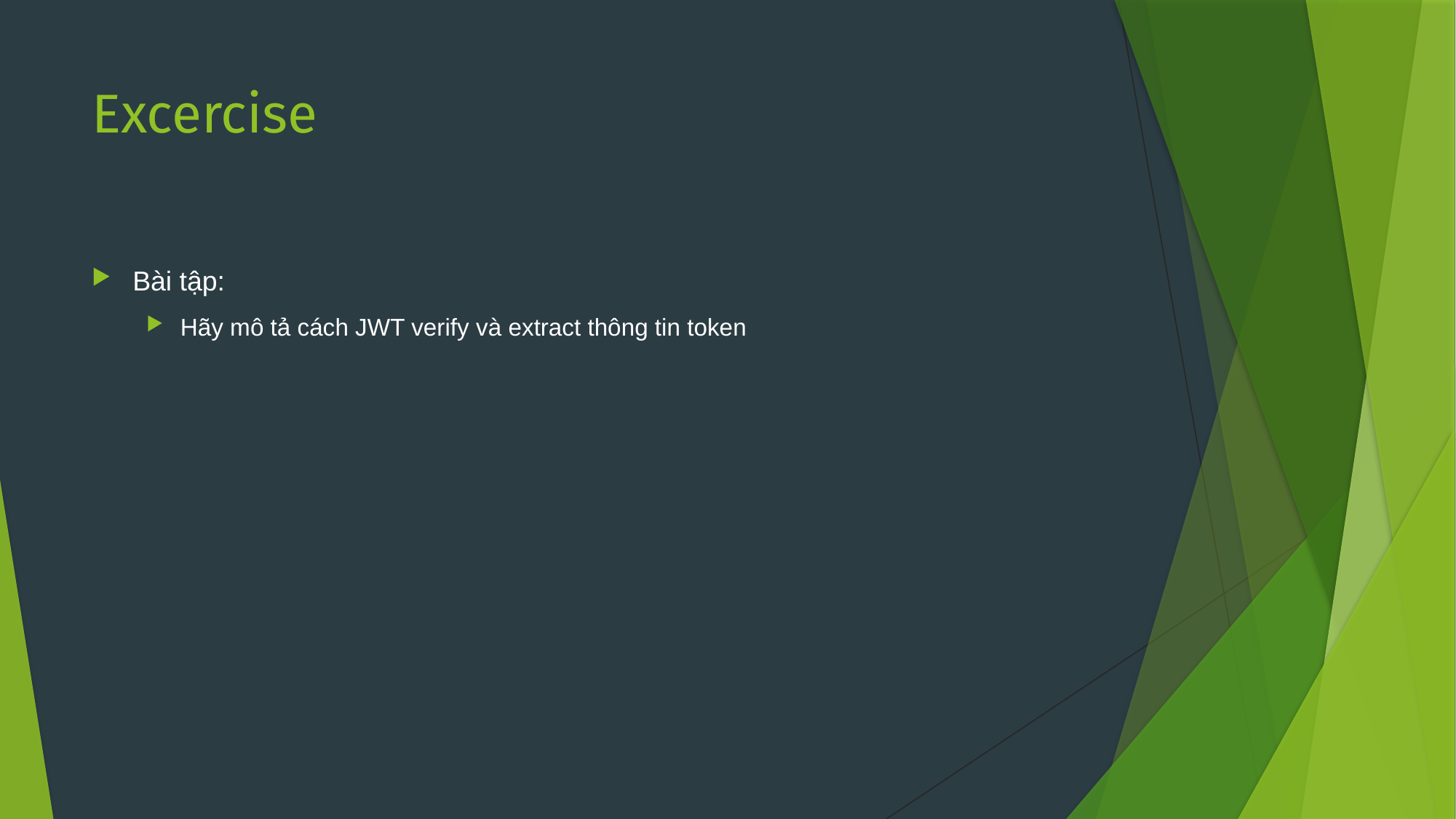

# Excercise
Bài tập:
Hãy mô tả cách JWT verify và extract thông tin token